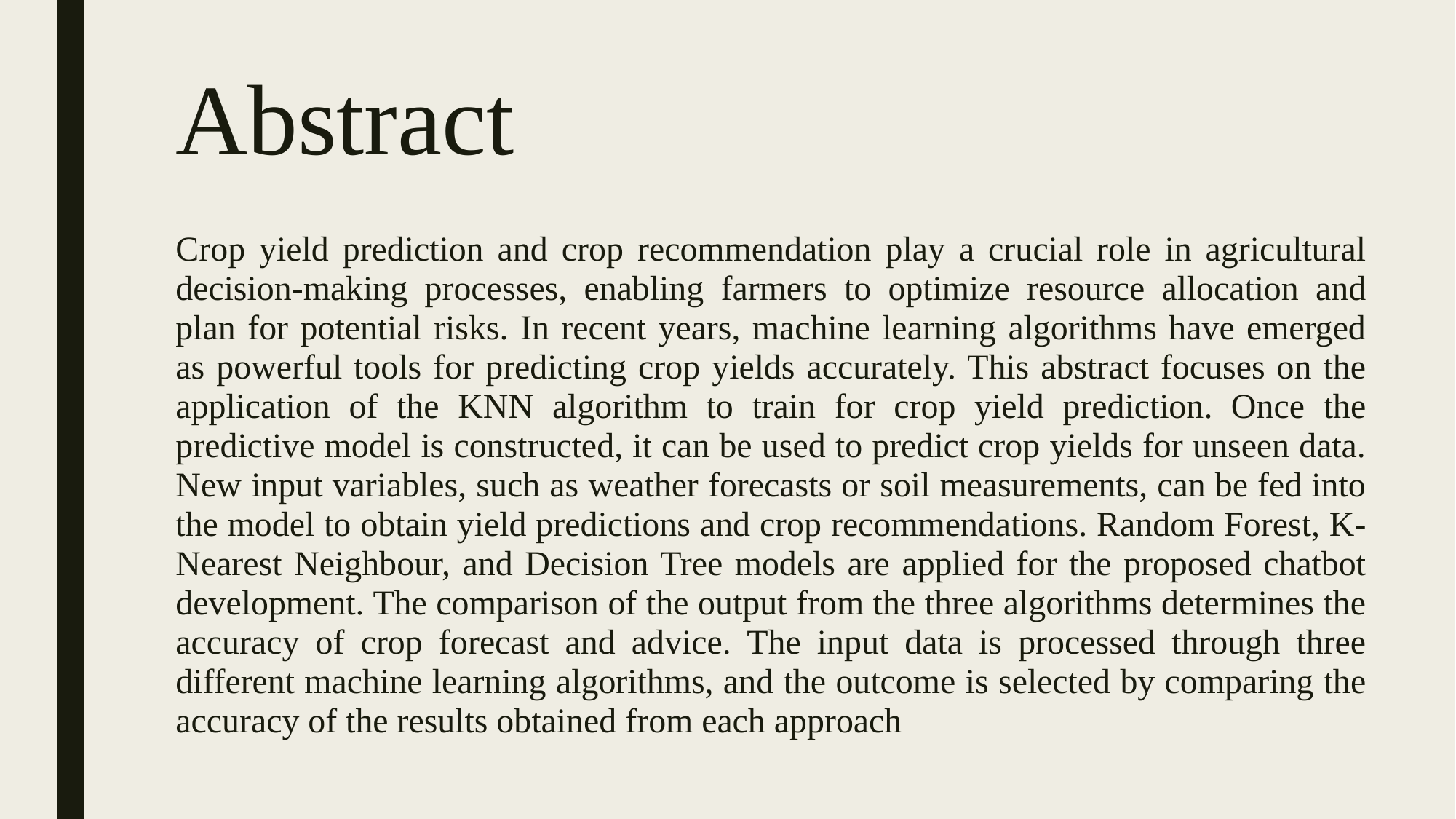

# Abstract
Crop yield prediction and crop recommendation play a crucial role in agricultural decision-making processes, enabling farmers to optimize resource allocation and plan for potential risks. In recent years, machine learning algorithms have emerged as powerful tools for predicting crop yields accurately. This abstract focuses on the application of the KNN algorithm to train for crop yield prediction. Once the predictive model is constructed, it can be used to predict crop yields for unseen data. New input variables, such as weather forecasts or soil measurements, can be fed into the model to obtain yield predictions and crop recommendations. Random Forest, K-Nearest Neighbour, and Decision Tree models are applied for the proposed chatbot development. The comparison of the output from the three algorithms determines the accuracy of crop forecast and advice. The input data is processed through three different machine learning algorithms, and the outcome is selected by comparing the accuracy of the results obtained from each approach